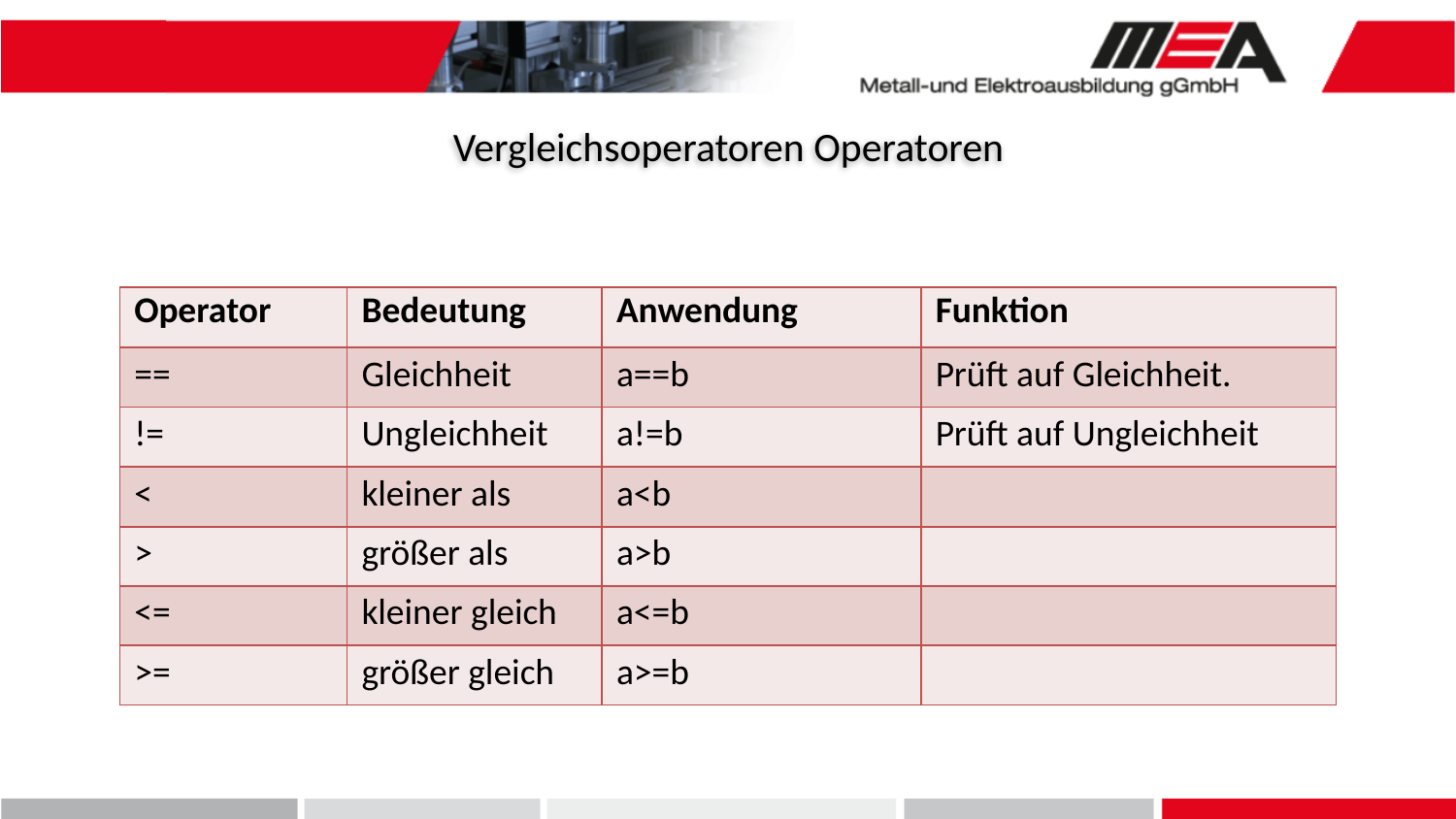

Vergleichsoperatoren Operatoren
| Operator | Bedeutung | Anwendung | Funktion |
| --- | --- | --- | --- |
| == | Gleichheit | a==b | Prüft auf Gleichheit. |
| != | Ungleichheit | a!=b | Prüft auf Ungleichheit |
| < | kleiner als | a<b |  |
| > | größer als | a>b |  |
| <= | kleiner gleich | a<=b |  |
| >= | größer gleich | a>=b |  |